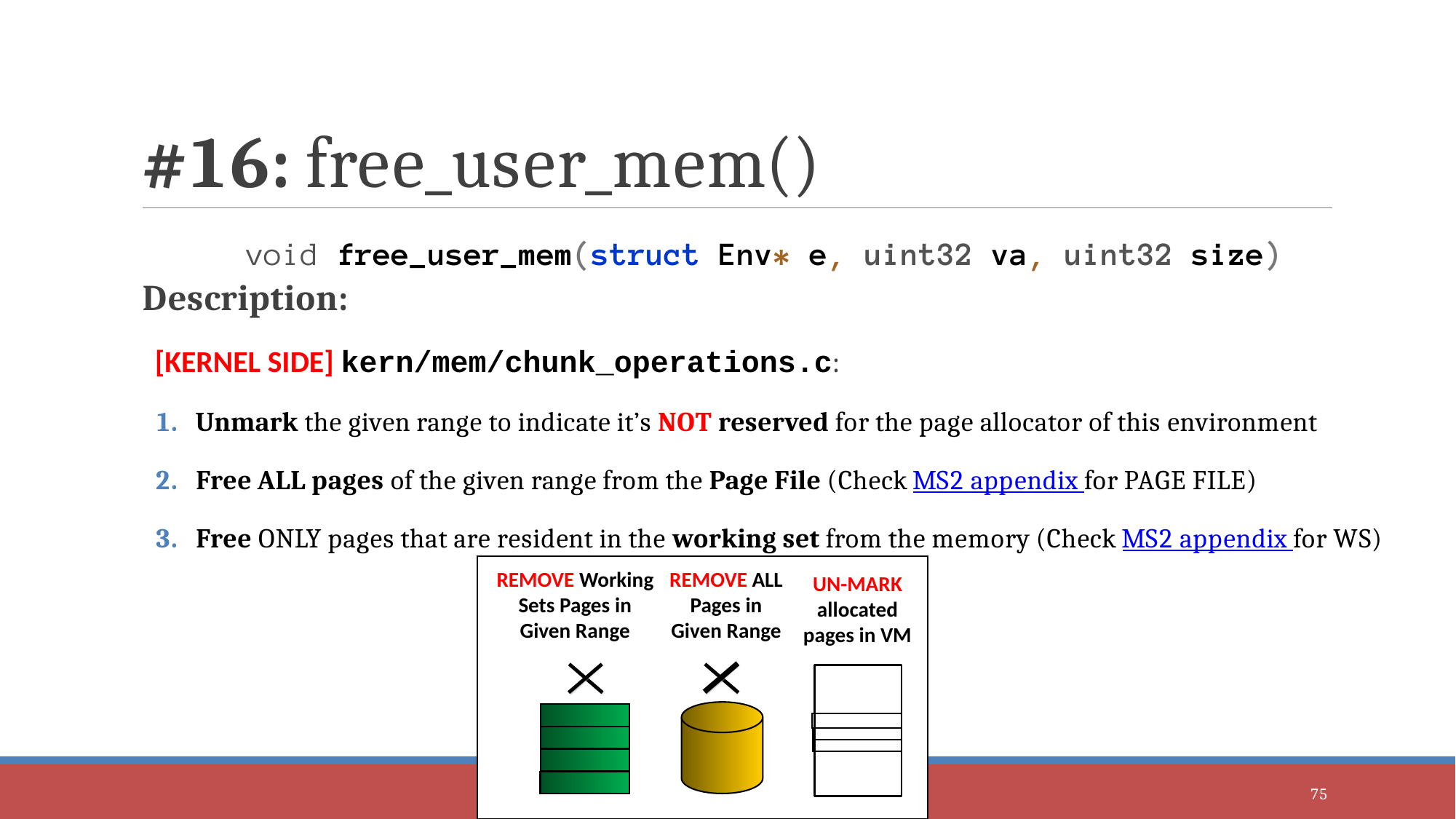

# #16: free_user_mem()
void free_user_mem(struct Env* e, uint32 va, uint32 size)
Description:
[KERNEL SIDE] kern/mem/chunk_operations.c:
Unmark the given range to indicate it’s NOT reserved for the page allocator of this environment
Free ALL pages of the given range from the Page File (Check MS2 appendix for PAGE FILE)
Free ONLY pages that are resident in the working set from the memory (Check MS2 appendix for WS)

REMOVE Working Sets Pages in Given Range

REMOVE ALL Pages in Given Range

UN-MARK allocated pages in VM

75